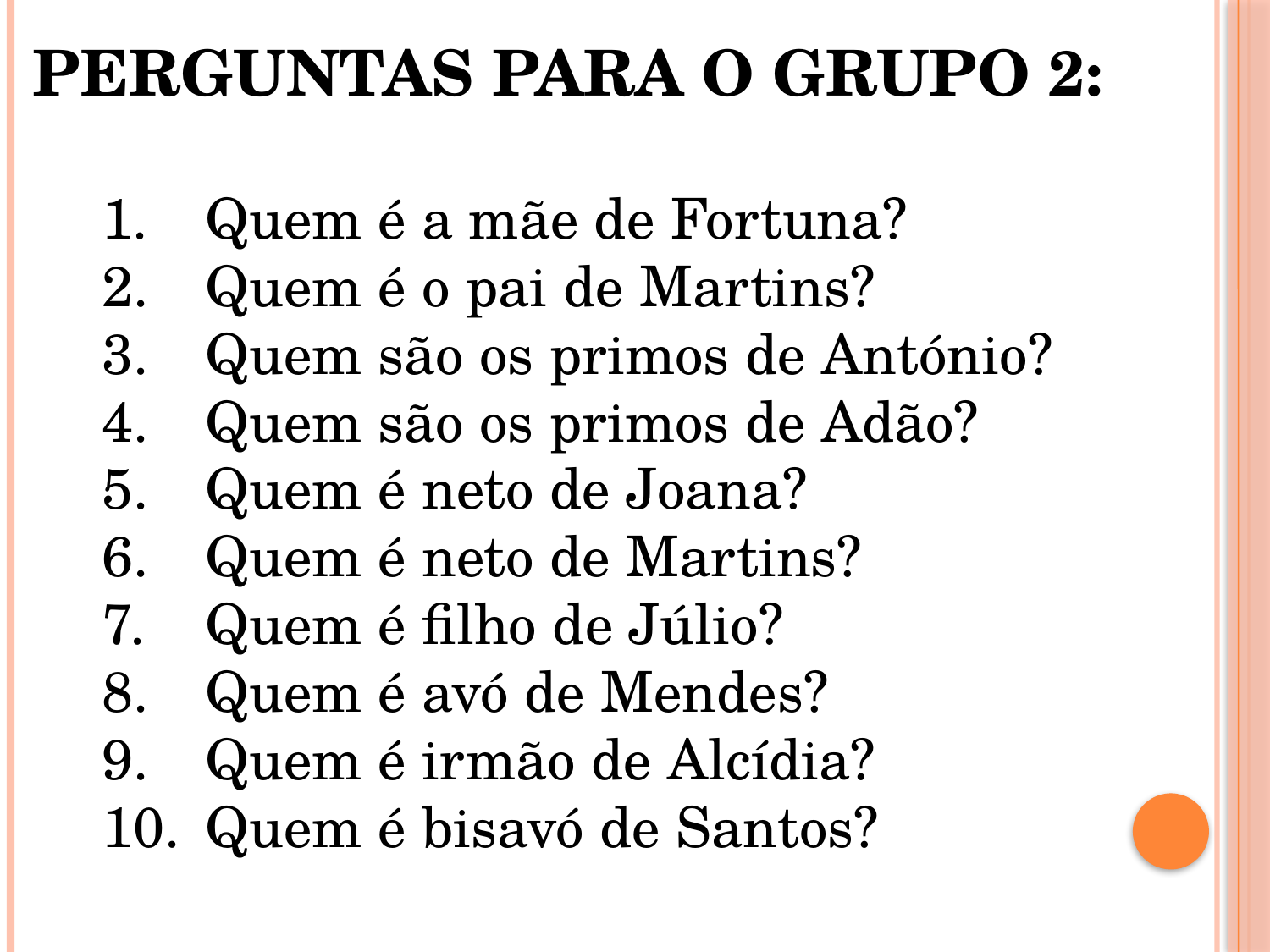

PERGUNTAS PARA O GRUPO 2:
Quem é a mãe de Fortuna?
Quem é o pai de Martins?
Quem são os primos de António?
Quem são os primos de Adão?
Quem é neto de Joana?
Quem é neto de Martins?
Quem é filho de Júlio?
Quem é avó de Mendes?
Quem é irmão de Alcídia?
Quem é bisavó de Santos?